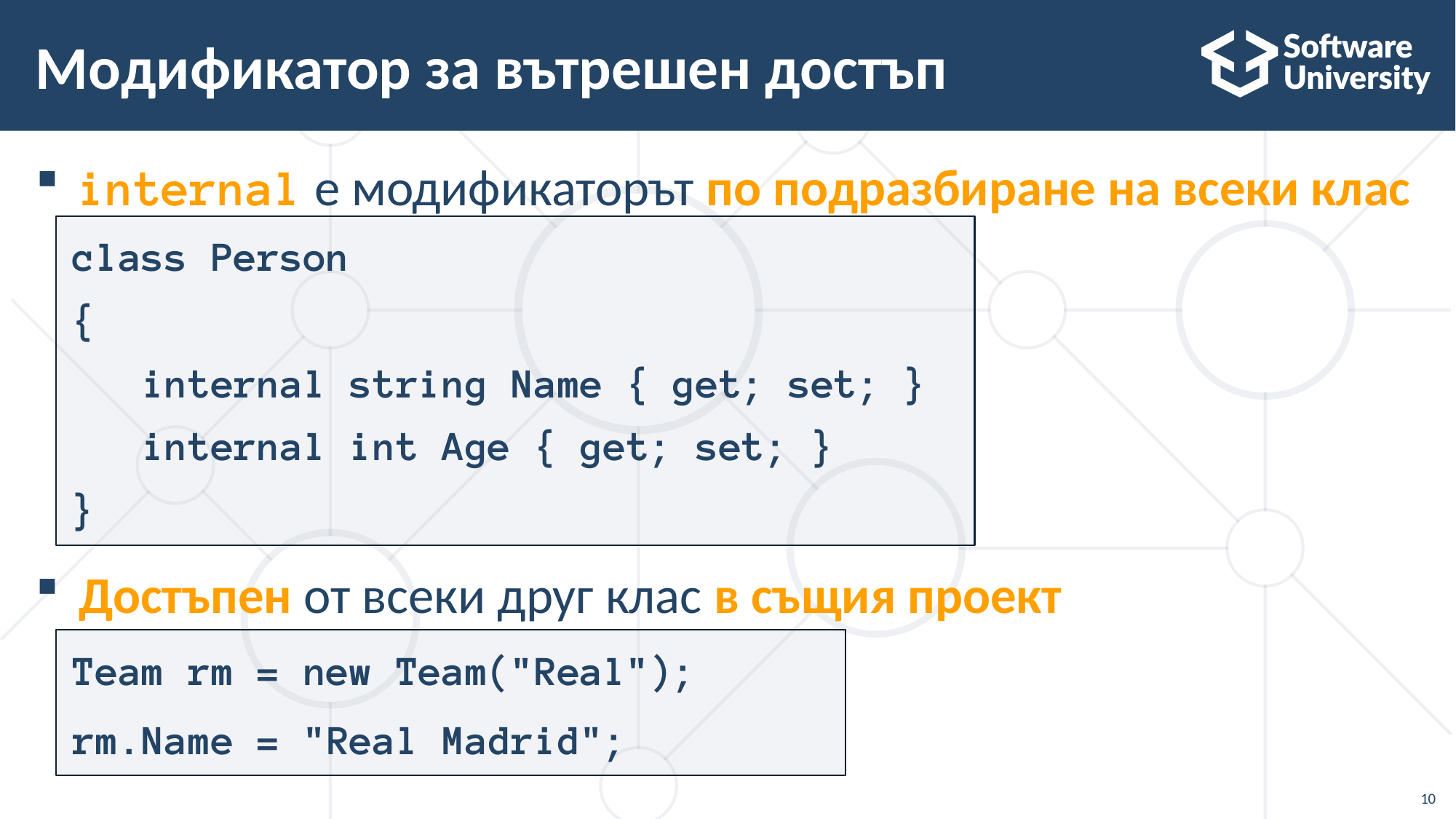

# Модификатор за вътрешен достъп
internal е модификаторът по подразбиране на всеки клас

Достъпен от всеки друг клас в същия проект
class Person
{
   internal string Name { get; set; }
   internal int Age { get; set; }
}
Team rm = new Team("Real");
rm.Name = "Real Madrid";
10